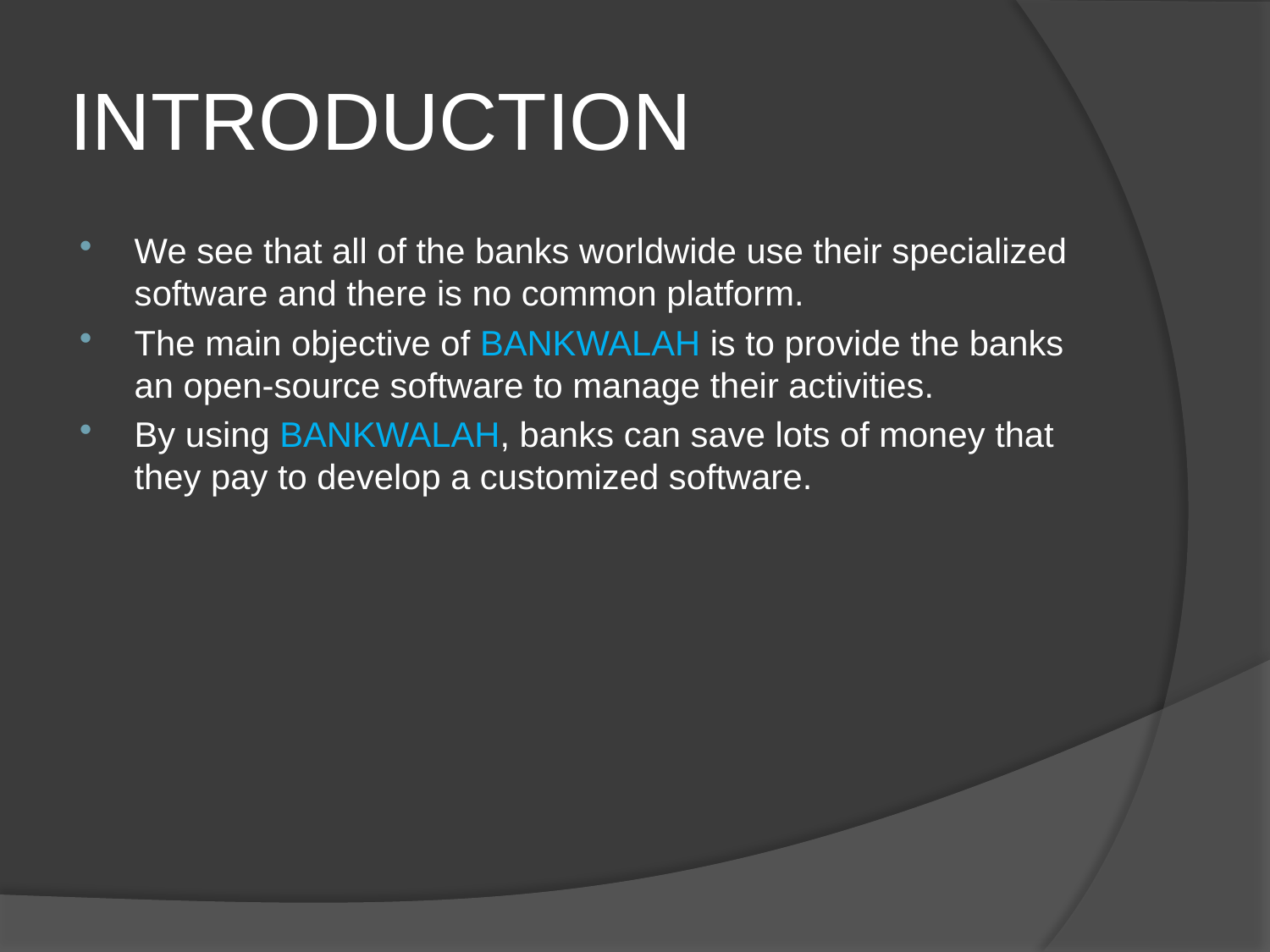

# INTRODUCTION
We see that all of the banks worldwide use their specialized software and there is no common platform.
The main objective of BANKWALAH is to provide the banks an open-source software to manage their activities.
By using BANKWALAH, banks can save lots of money that they pay to develop a customized software.